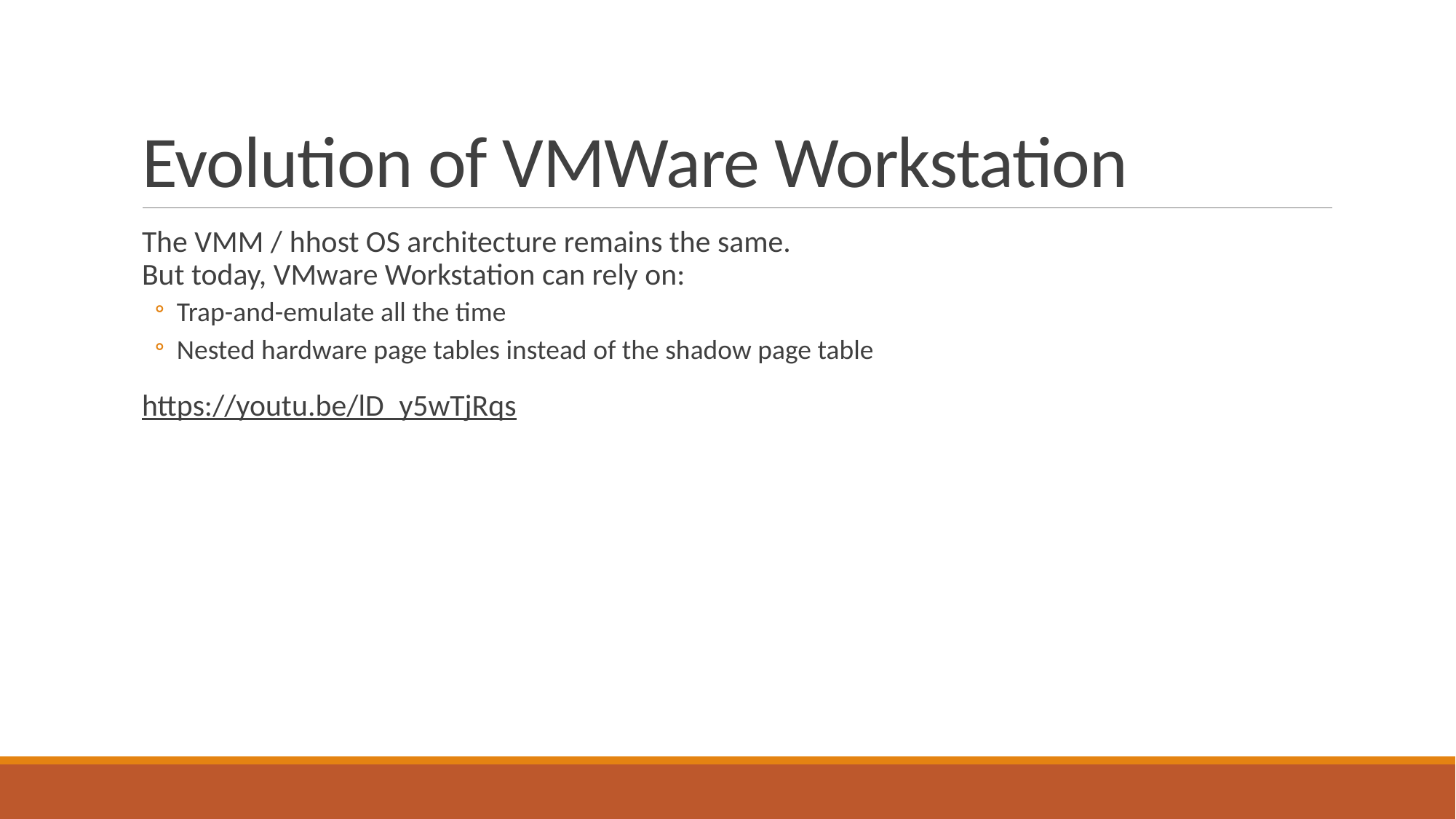

# Evolution of VMWare Workstation
The VMM / hhost OS architecture remains the same. 
But today, VMware Workstation can rely on:
Trap-and-emulate all the time
Nested hardware page tables instead of the shadow page table
https://youtu.be/lD_y5wTjRqs